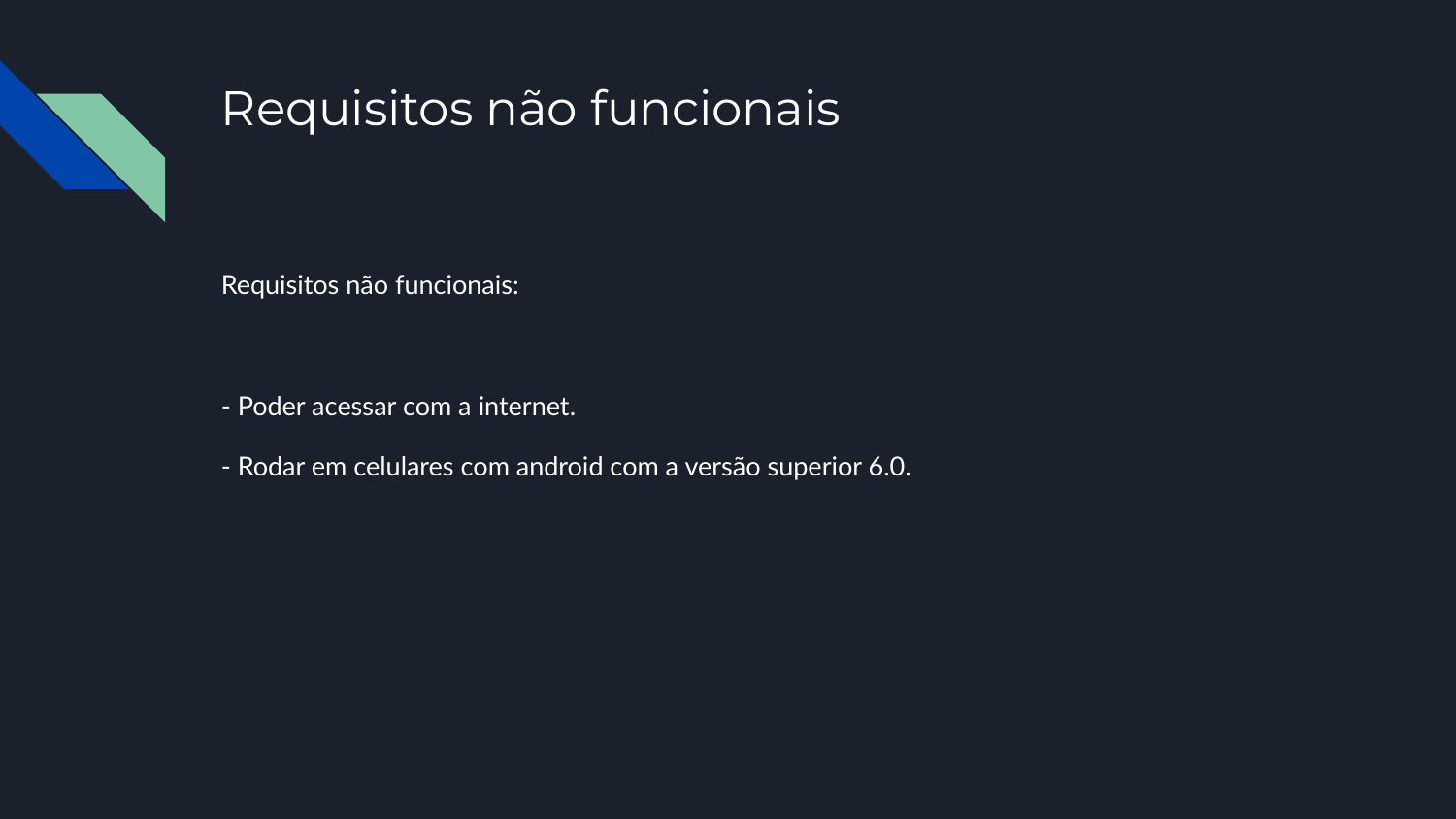

# Requisitos não funcionais
Requisitos não funcionais:

- Poder acessar com a internet.
- Rodar em celulares com android com a versão superior 6.0.